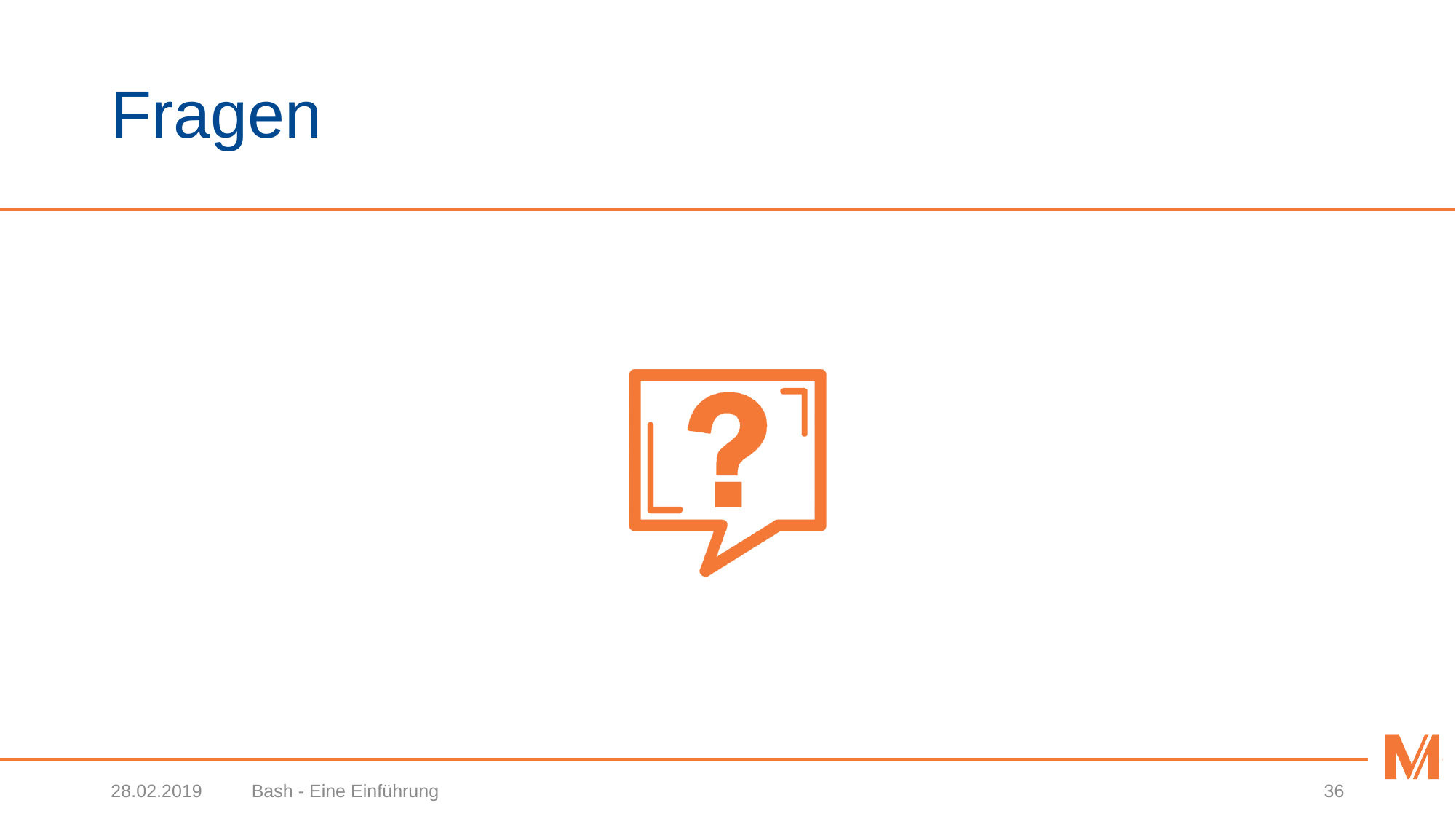

# Fragen

28.02.2019
Bash - Eine Einführung
36